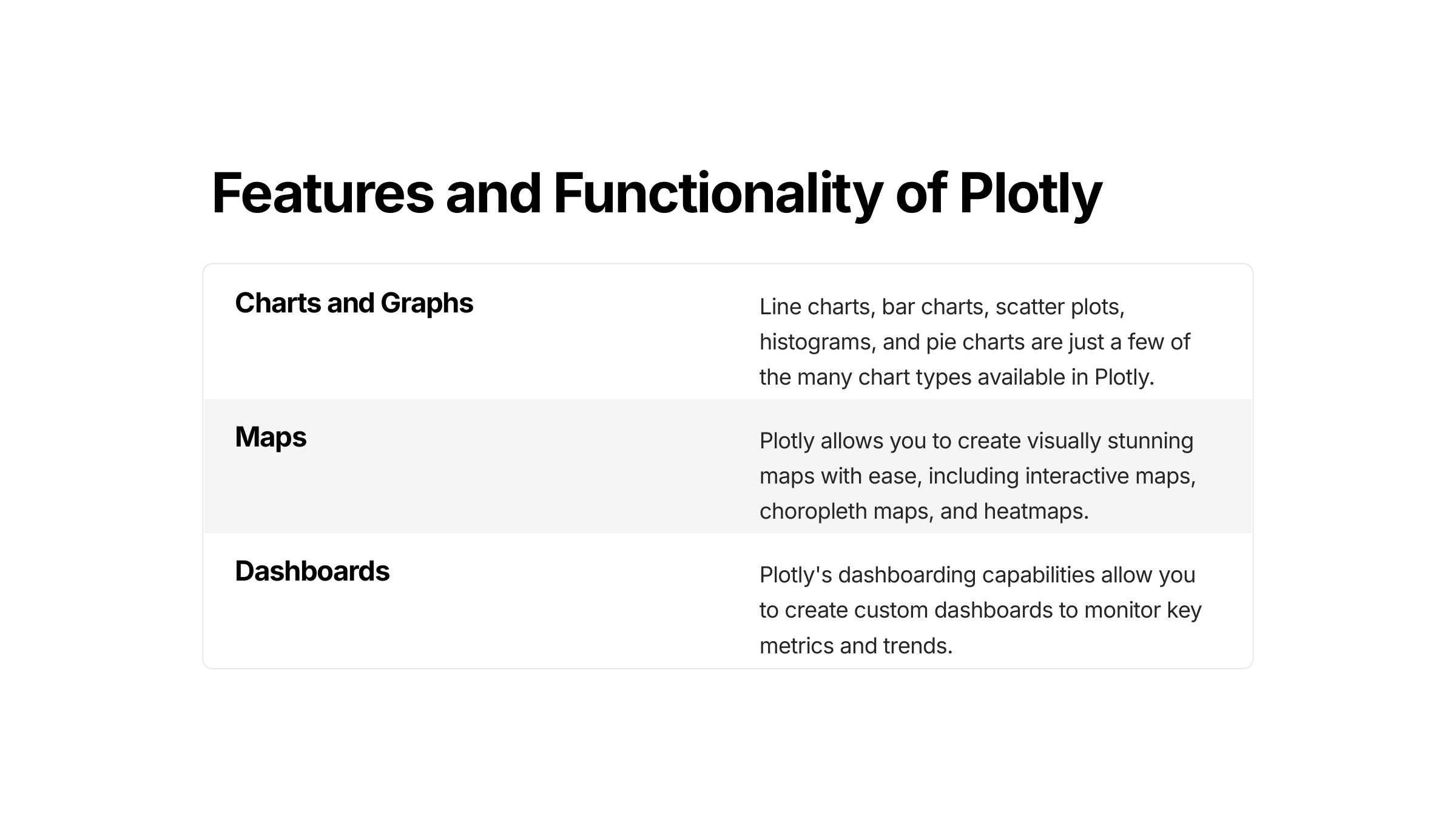

Features and Functionality of Plotly

Charts and Graphs
Line charts, bar charts, scatter plots, histograms, and pie charts are just a few of the many chart types available in Plotly.

Maps
Plotly allows you to create visually stunning maps with ease, including interactive maps, choropleth maps, and heatmaps.

Dashboards
Plotly's dashboarding capabilities allow you to create custom dashboards to monitor key metrics and trends.